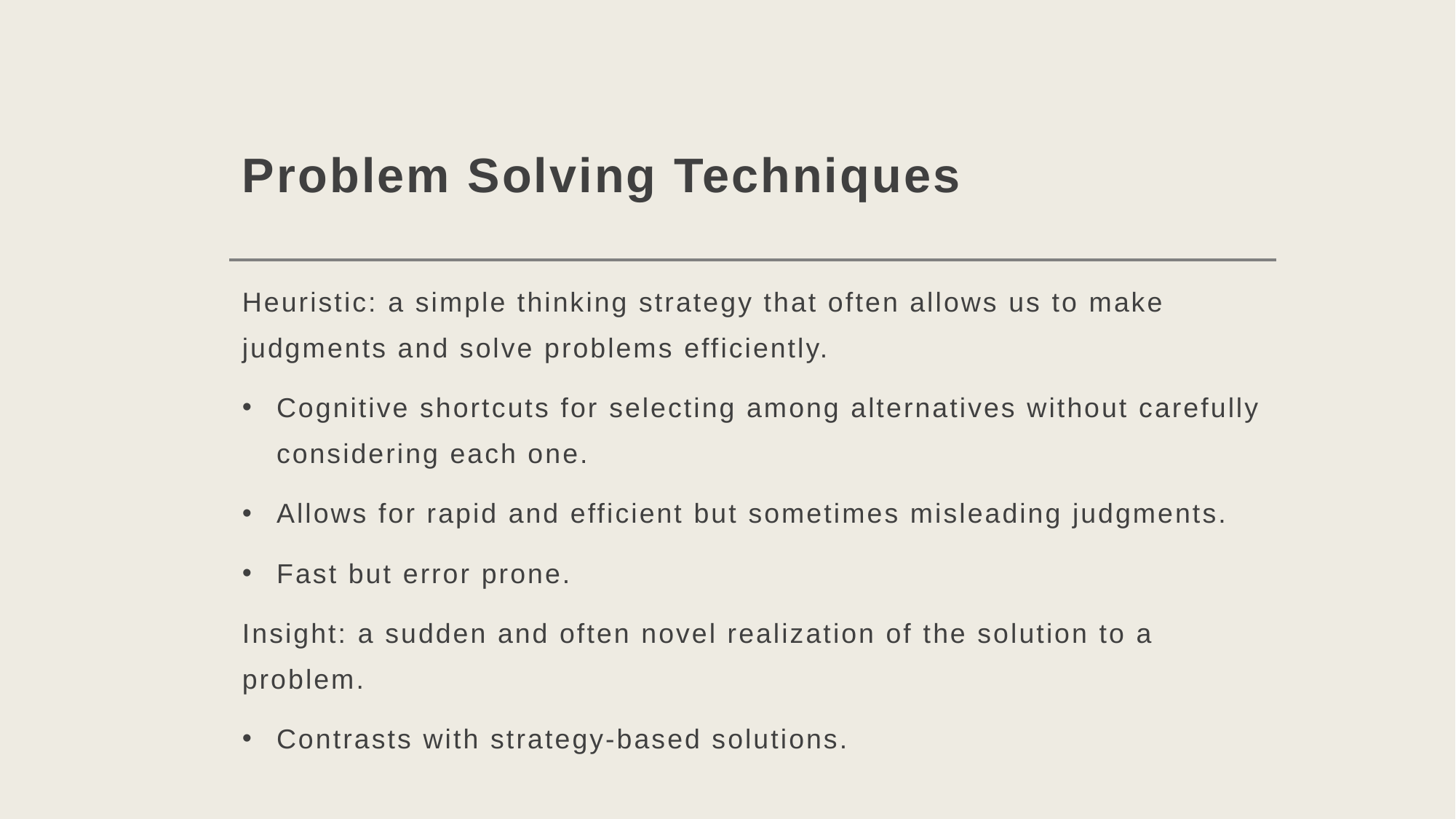

# Problem Solving Techniques
Heuristic: a simple thinking strategy that often allows us to make judgments and solve problems efficiently.
Cognitive shortcuts for selecting among alternatives without carefully considering each one.
Allows for rapid and efficient but sometimes misleading judgments.
Fast but error prone.
Insight: a sudden and often novel realization of the solution to a problem.
Contrasts with strategy-based solutions.